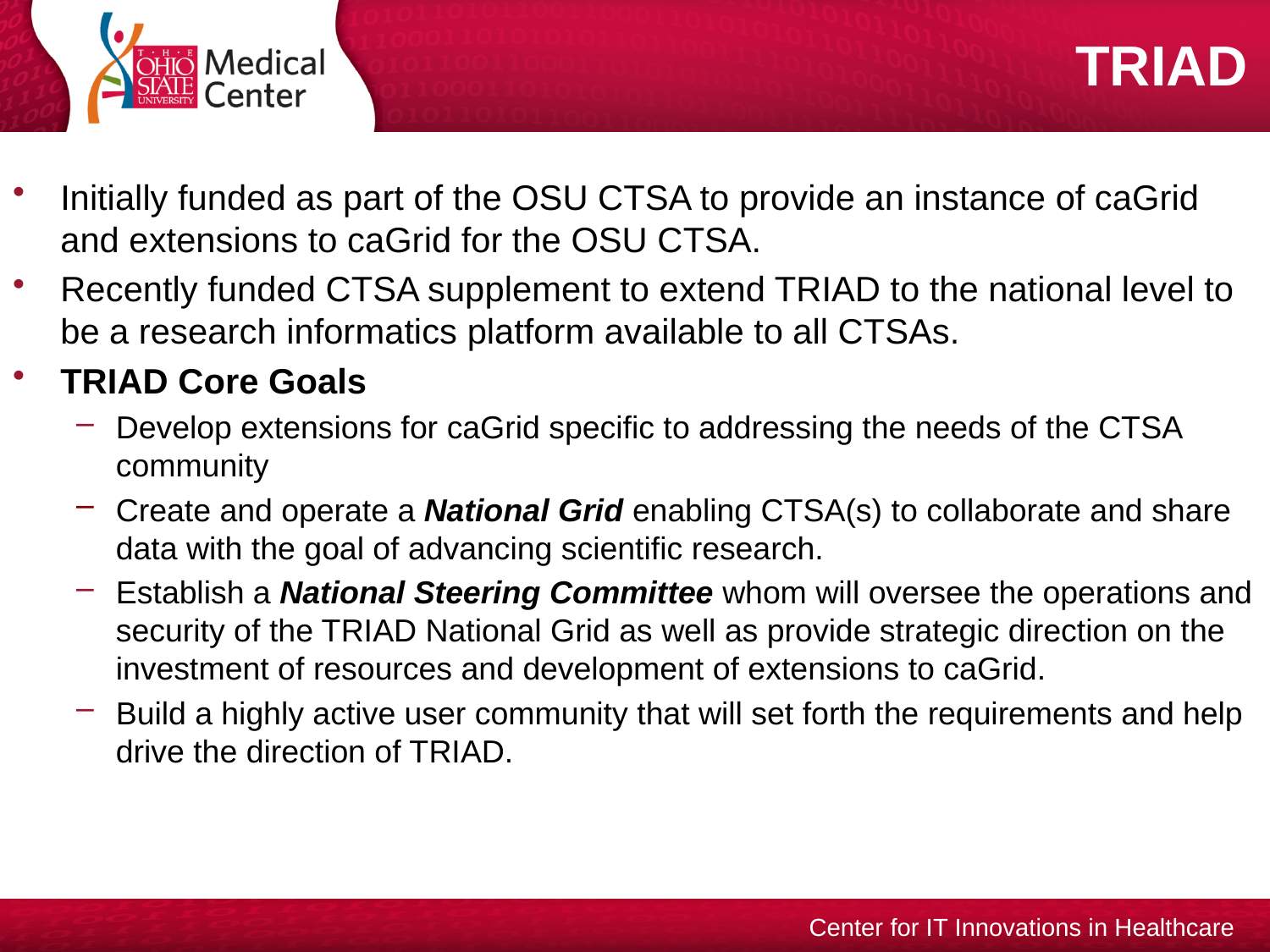

# TRIAD

Initially funded as part of the OSU CTSA to provide an instance of caGrid and extensions to caGrid for the OSU CTSA.
Recently funded CTSA supplement to extend TRIAD to the national level to be a research informatics platform available to all CTSAs.
TRIAD Core Goals
Develop extensions for caGrid specific to addressing the needs of the CTSA community
Create and operate a National Grid enabling CTSA(s) to collaborate and share data with the goal of advancing scientific research.
Establish a National Steering Committee whom will oversee the operations and security of the TRIAD National Grid as well as provide strategic direction on the investment of resources and development of extensions to caGrid.
Build a highly active user community that will set forth the requirements and help drive the direction of TRIAD.